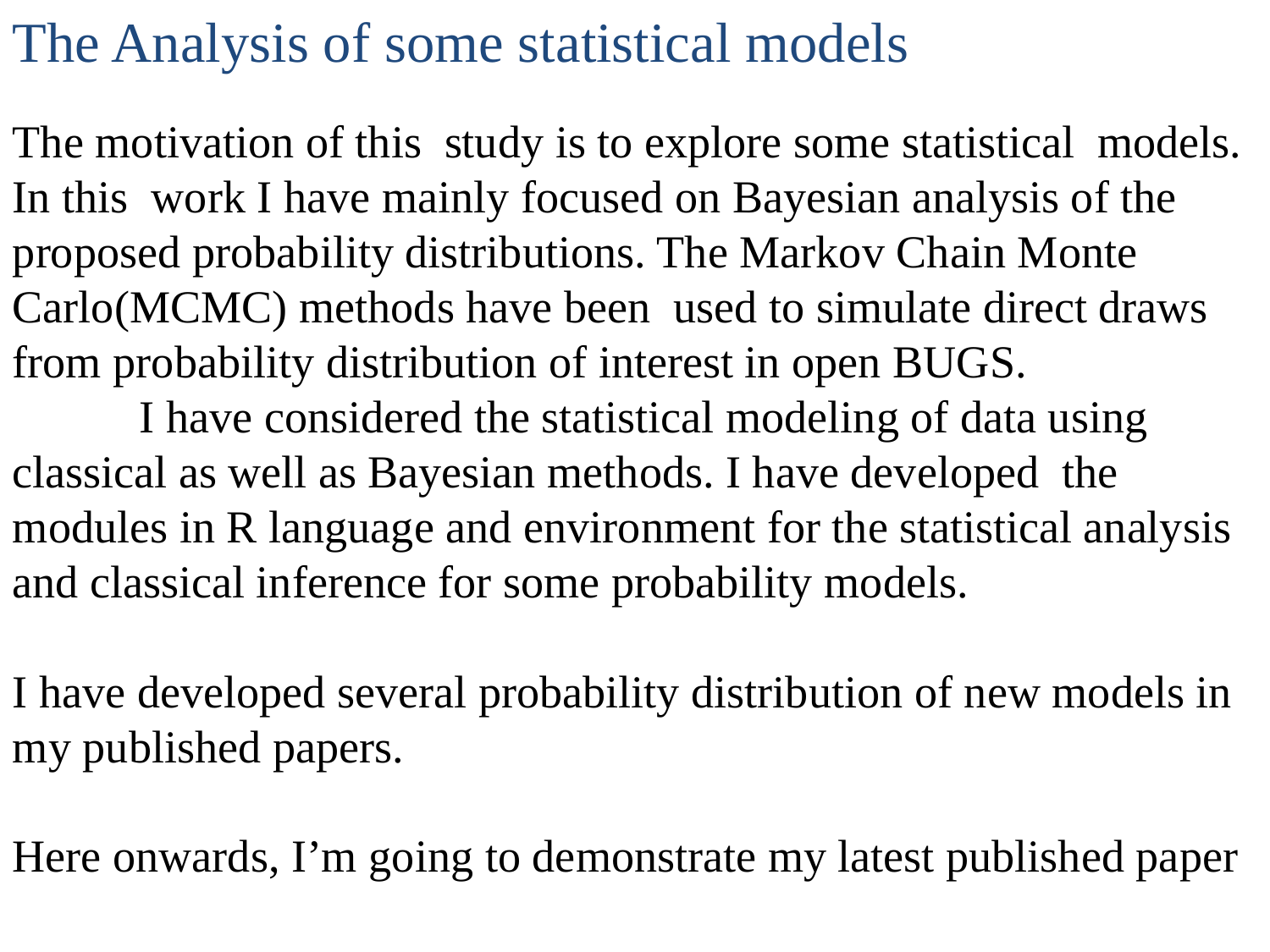

The Analysis of some statistical models

The motivation of this  study is to explore some statistical  models. In this  work I have mainly focused on Bayesian analysis of the proposed probability distributions. The Markov Chain Monte Carlo(MCMC) methods have been  used to simulate direct draws from probability distribution of interest in open BUGS.
	I have considered the statistical modeling of data using classical as well as Bayesian methods. I have developed  the modules in R language and environment for the statistical analysis and classical inference for some probability models.

I have developed several probability distribution of new models in my published papers.

Here onwards, I’m going to demonstrate my latest published paper